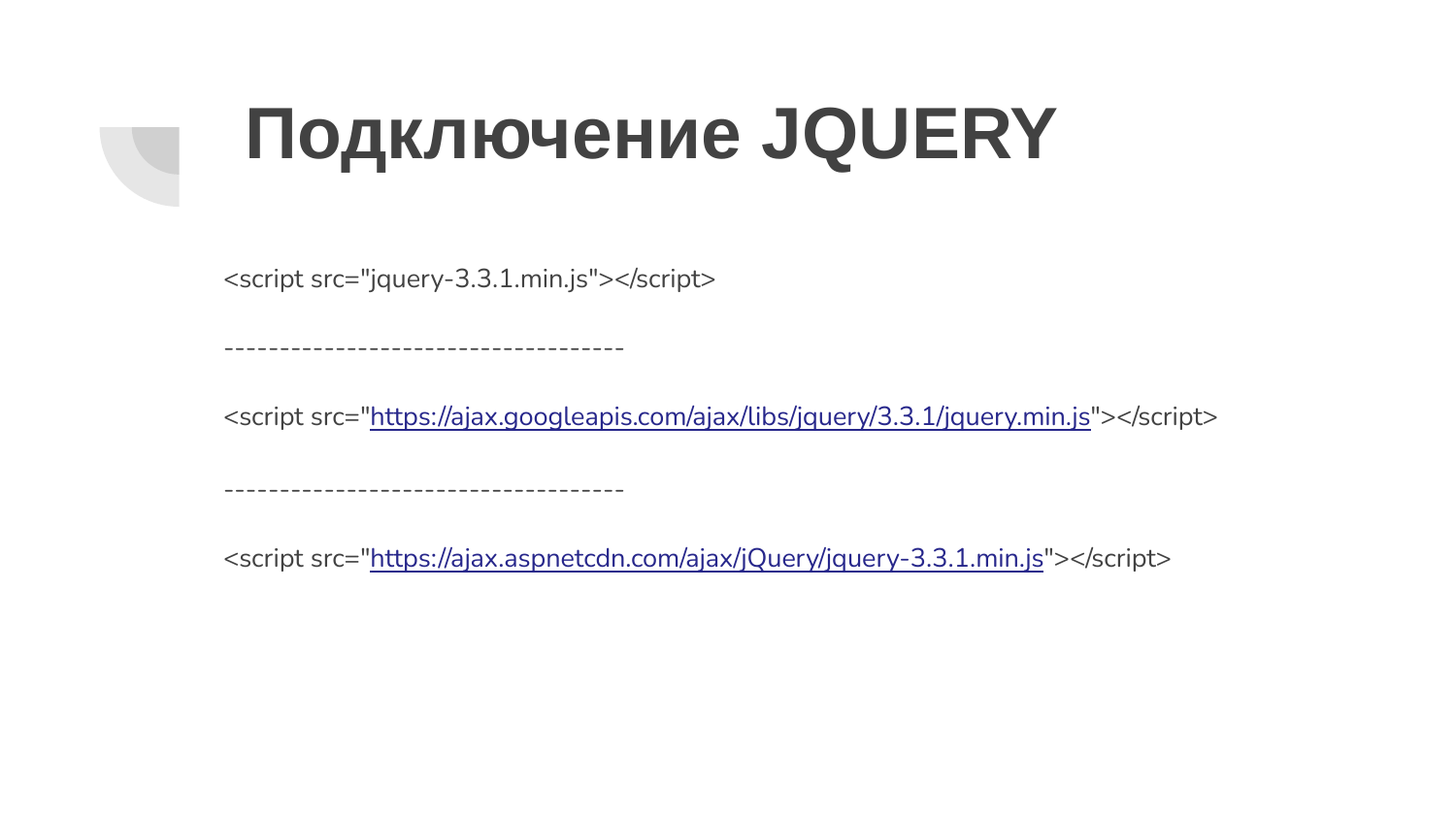

# Подключение JQUERY
<script src="jquery-3.3.1.min.js"></script>
------------------------------------
<script src="https://ajax.googleapis.com/ajax/libs/jquery/3.3.1/jquery.min.js"></script>
------------------------------------
<script src="https://ajax.aspnetcdn.com/ajax/jQuery/jquery-3.3.1.min.js"></script>